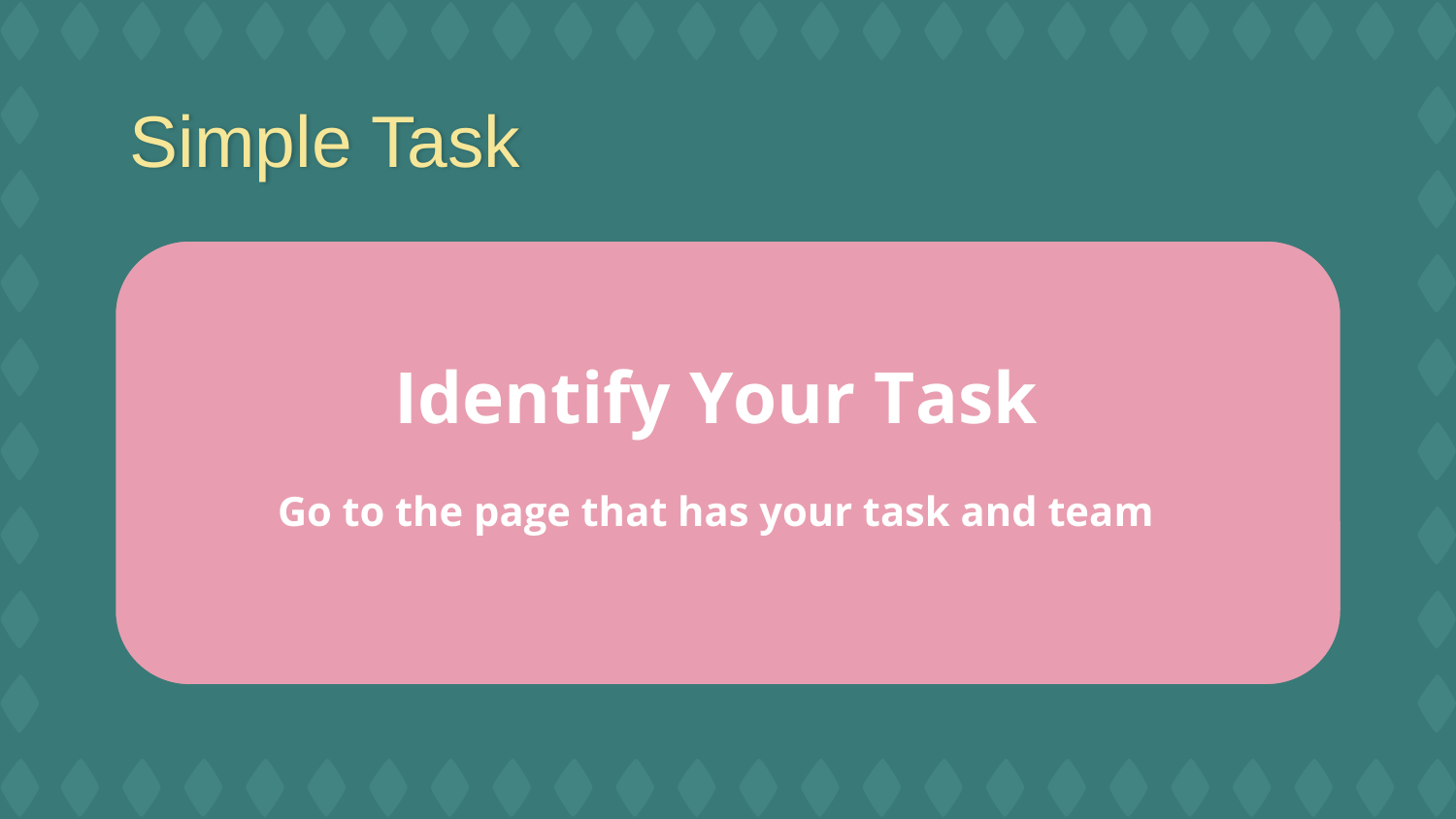

# Simple Task

Identify Your Task

Go to the page that has your task and team